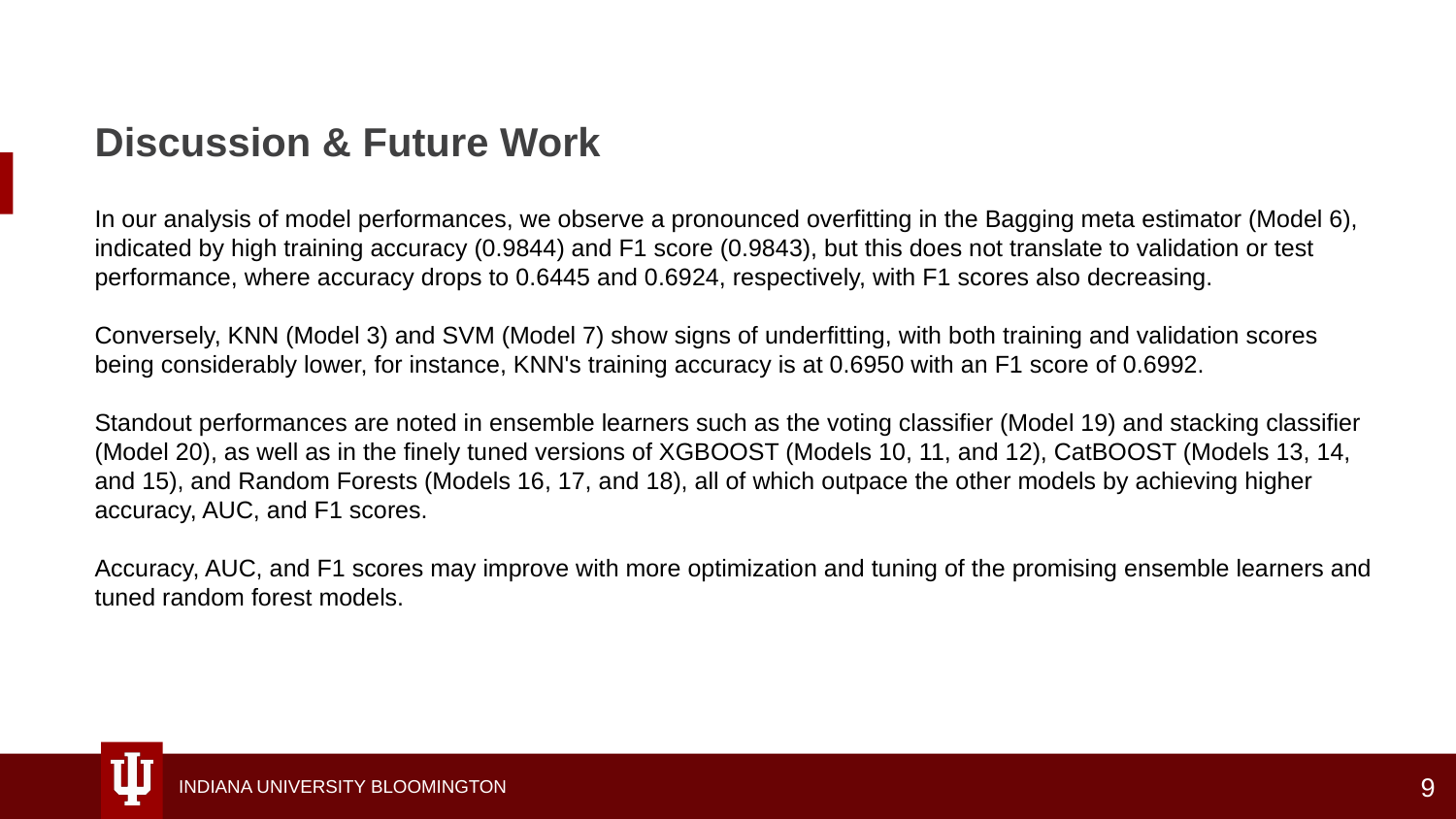

# Discussion & Future Work
In our analysis of model performances, we observe a pronounced overfitting in the Bagging meta estimator (Model 6), indicated by high training accuracy (0.9844) and F1 score (0.9843), but this does not translate to validation or test performance, where accuracy drops to 0.6445 and 0.6924, respectively, with F1 scores also decreasing.

Conversely, KNN (Model 3) and SVM (Model 7) show signs of underfitting, with both training and validation scores being considerably lower, for instance, KNN's training accuracy is at 0.6950 with an F1 score of 0.6992.

Standout performances are noted in ensemble learners such as the voting classifier (Model 19) and stacking classifier (Model 20), as well as in the finely tuned versions of XGBOOST (Models 10, 11, and 12), CatBOOST (Models 13, 14, and 15), and Random Forests (Models 16, 17, and 18), all of which outpace the other models by achieving higher accuracy, AUC, and F1 scores.

Accuracy, AUC, and F1 scores may improve with more optimization and tuning of the promising ensemble learners and tuned random forest models.
9